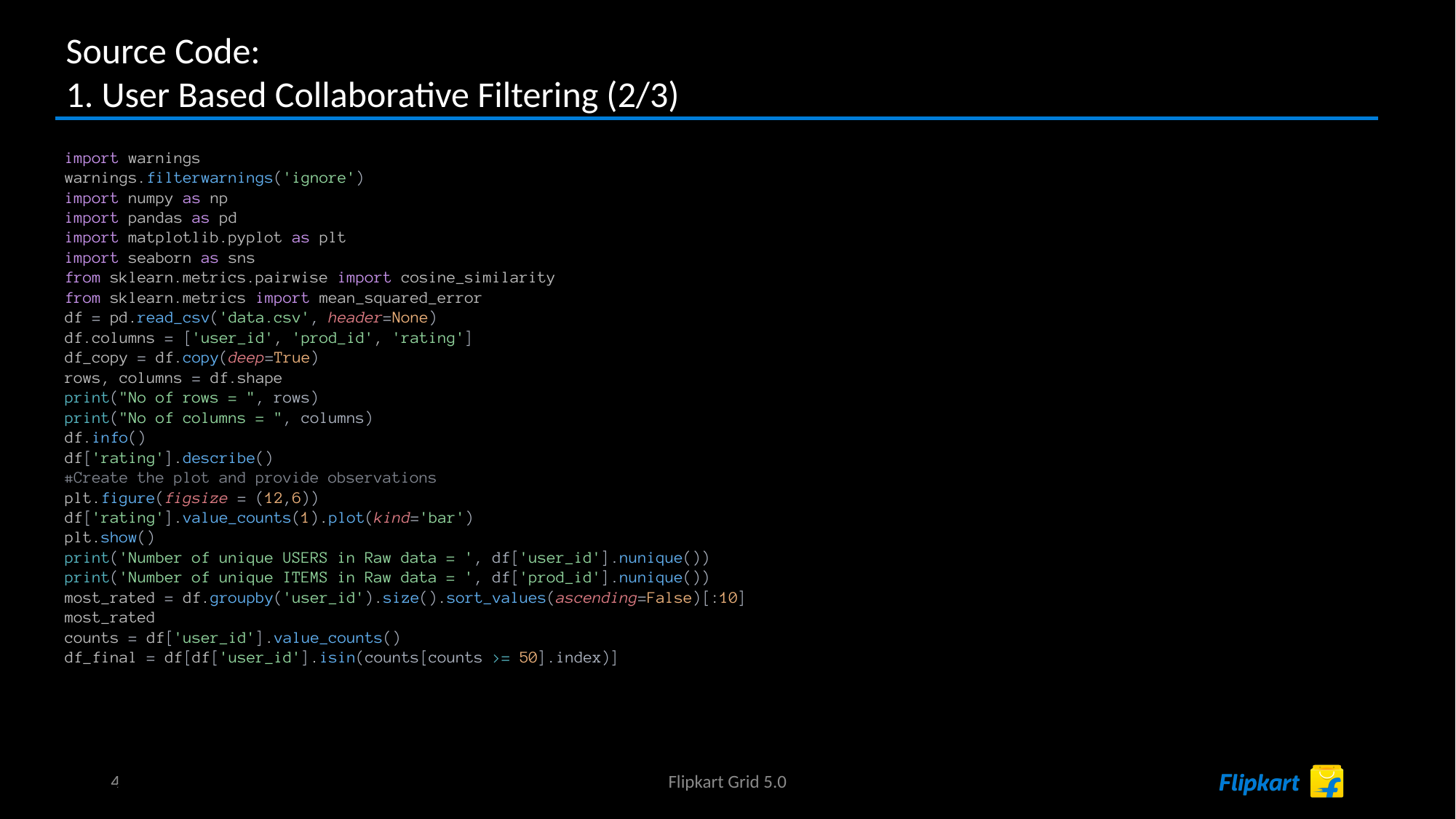

Source Code:
1. User Based Collaborative Filtering (2/3)
import warnings
warnings.filterwarnings('ignore')
import numpy as np
import pandas as pd
import matplotlib.pyplot as plt
import seaborn as sns
from sklearn.metrics.pairwise import cosine_similarity
from sklearn.metrics import mean_squared_error
df = pd.read_csv('data.csv', header=None)
df.columns = ['user_id', 'prod_id', 'rating']
df_copy = df.copy(deep=True)
rows, columns = df.shape
print("No of rows = ", rows)
print("No of columns = ", columns)
df.info()
df['rating'].describe()
#Create the plot and provide observations
plt.figure(figsize = (12,6))
df['rating'].value_counts(1).plot(kind='bar')
plt.show()
print('Number of unique USERS in Raw data = ', df['user_id'].nunique())
print('Number of unique ITEMS in Raw data = ', df['prod_id'].nunique())
most_rated = df.groupby('user_id').size().sort_values(ascending=False)[:10]
most_rated
counts = df['user_id'].value_counts()
df_final = df[df['user_id'].isin(counts[counts >= 50].index)]
4
25-08-2023
Flipkart Grid 5.0